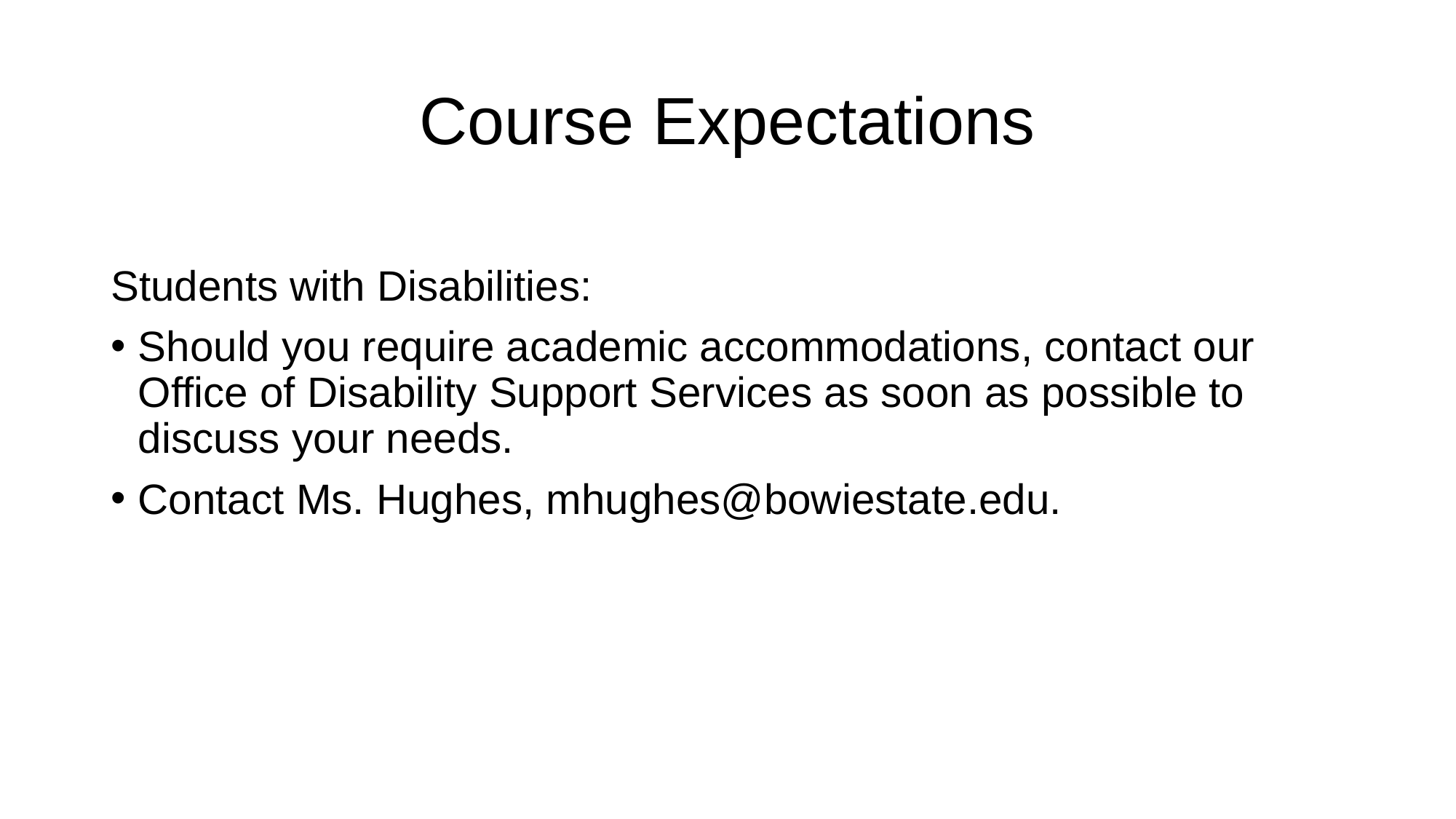

# Course Expectations

Students with Disabilities:
Should you require academic accommodations, contact our Office of Disability Support Services as soon as possible to discuss your needs.
Contact Ms. Hughes, mhughes@bowiestate.edu.